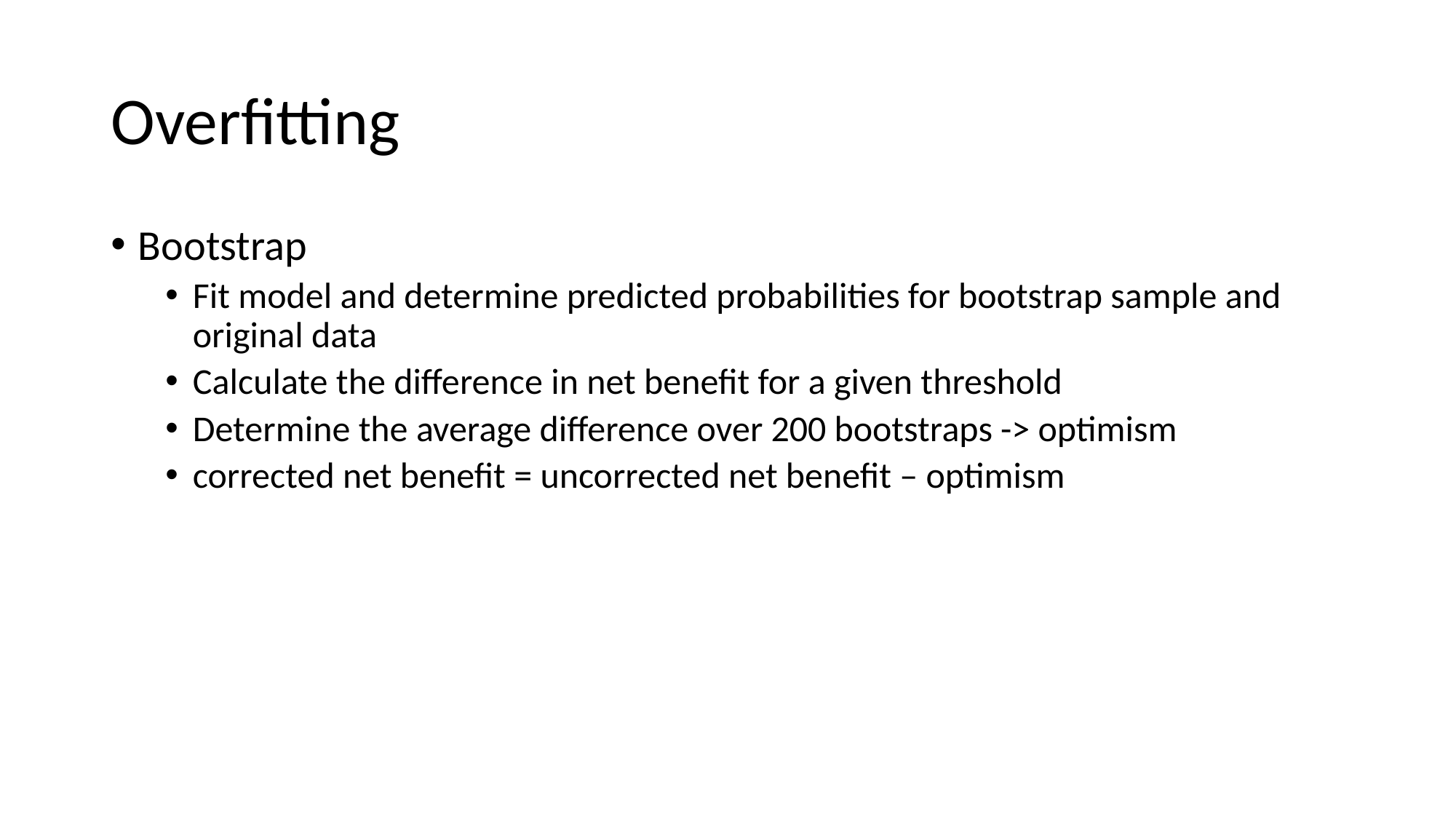

# Overfitting
Bootstrap
Fit model and determine predicted probabilities for bootstrap sample and original data
Calculate the difference in net benefit for a given threshold
Determine the average difference over 200 bootstraps -> optimism
corrected net benefit = uncorrected net benefit – optimism